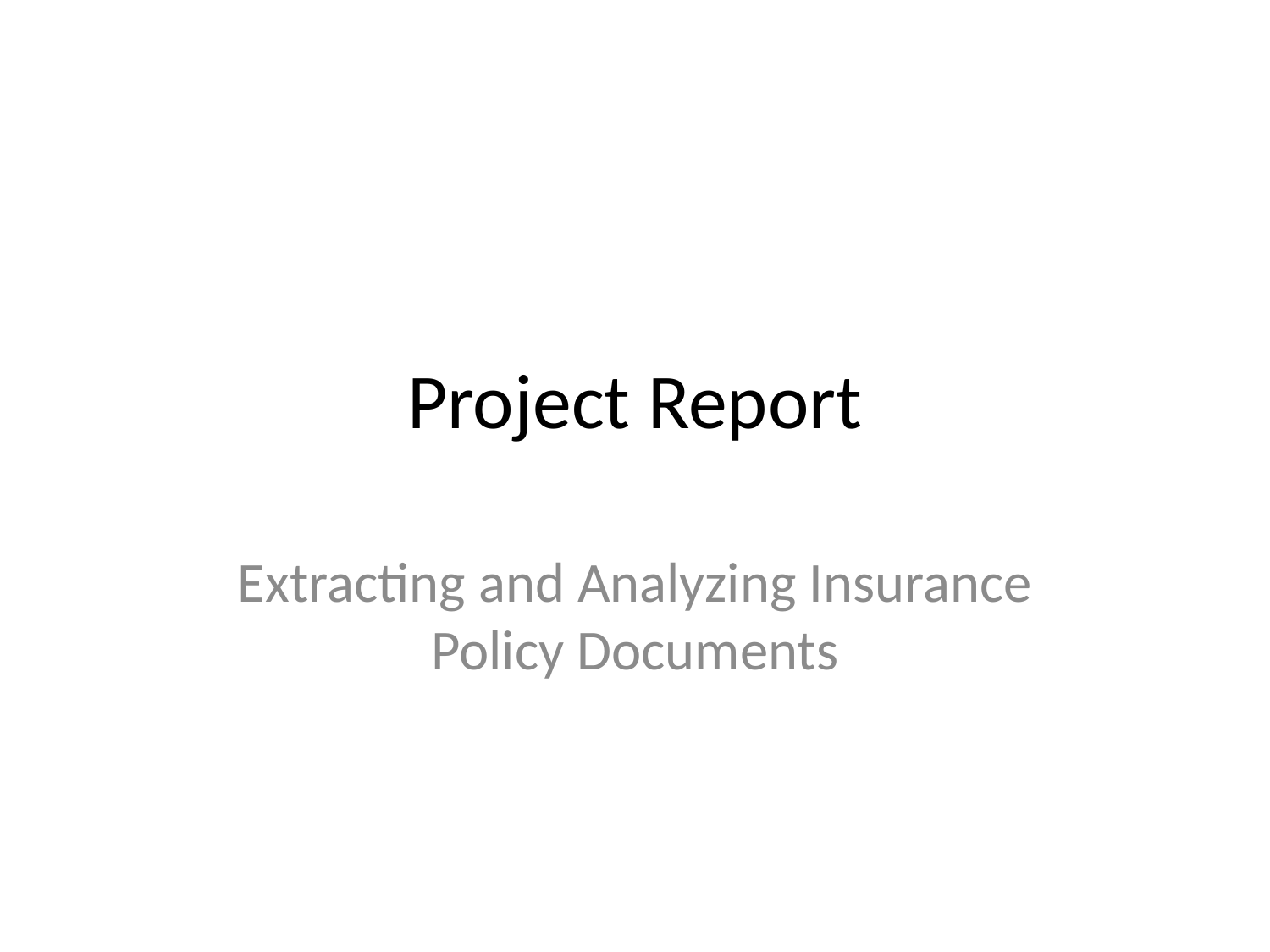

# Project Report
Extracting and Analyzing Insurance Policy Documents